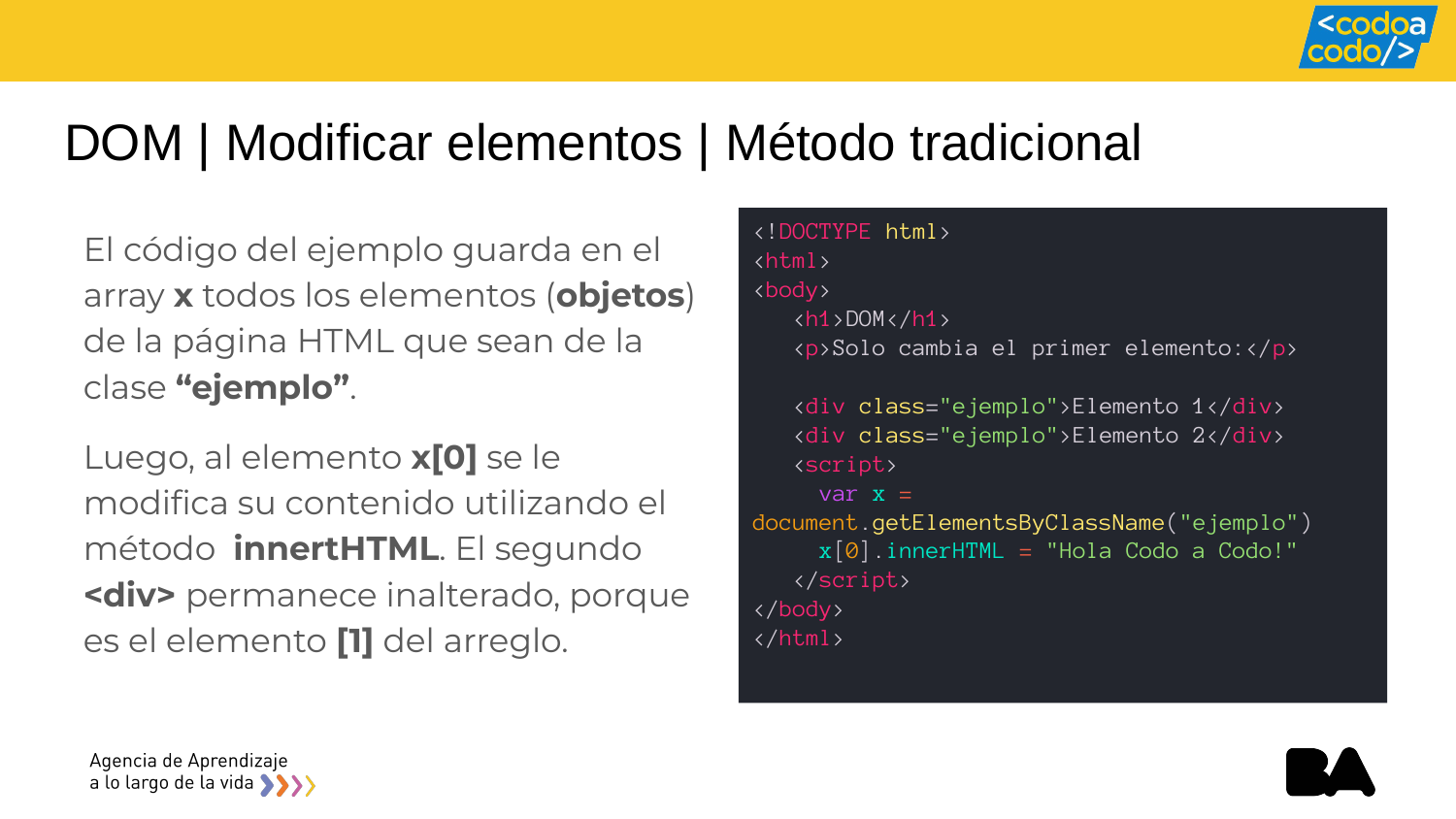

# DOM | Modificar elementos | Método tradicional
El código del ejemplo guarda en el array x todos los elementos (objetos) de la página HTML que sean de la clase “ejemplo”.
Luego, al elemento x[0] se le modifica su contenido utilizando el método  innertHTML. El segundo <div> permanece inalterado, porque es el elemento [1] del arreglo.
<!DOCTYPE html>
<html>
<body>
   <h1>DOM</h1>
   <p>Solo cambia el primer elemento:</p>

   <div class="ejemplo">Elemento 1</div>
   <div class="ejemplo">Elemento 2</div>
   <script>
     var x = document.getElementsByClassName("ejemplo")
     x[0].innerHTML = "Hola Codo a Codo!"
   </script>
</body>
</html>